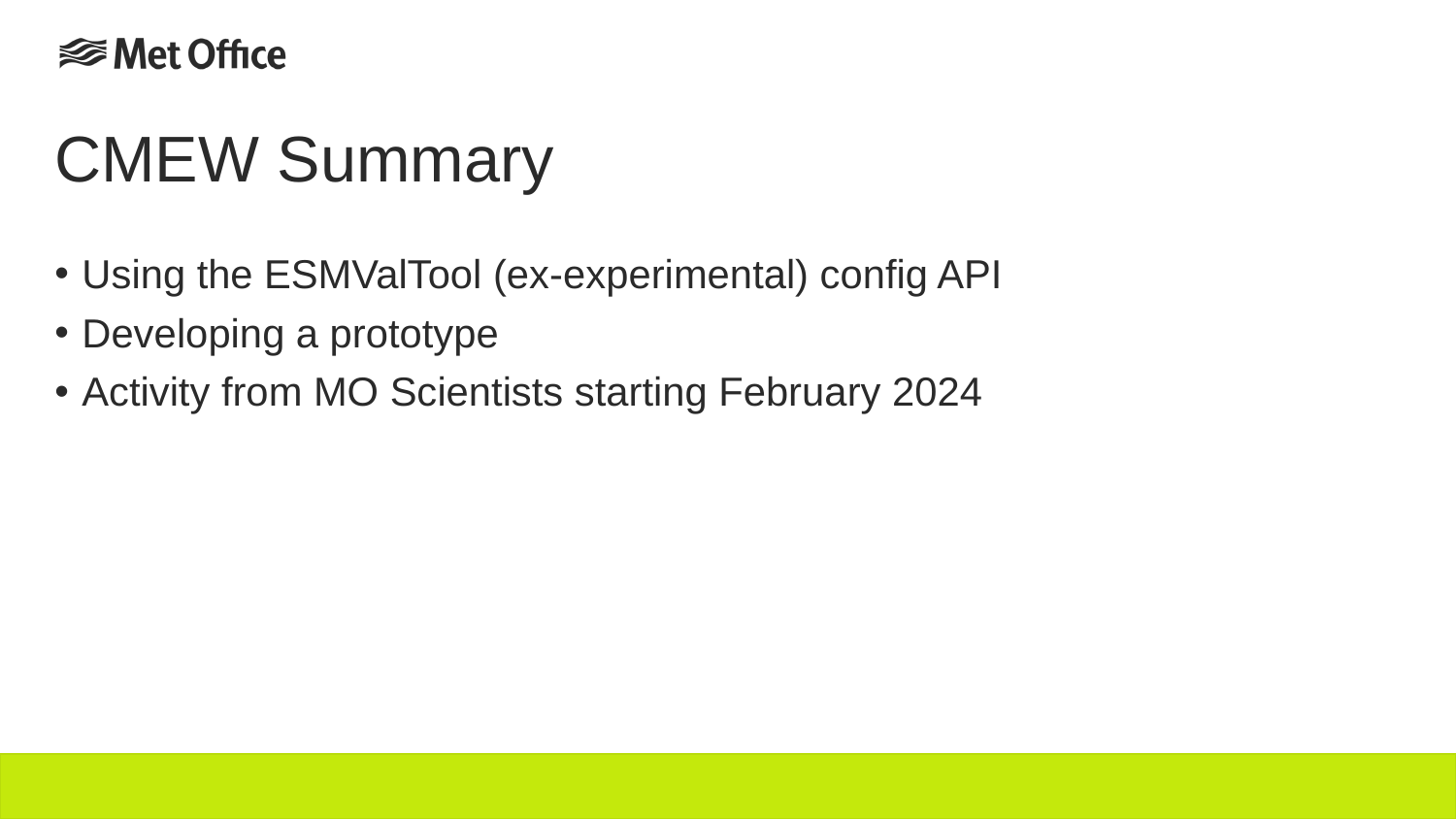

# CMEW Summary
Using the ESMValTool (ex-experimental) config API
Developing a prototype
Activity from MO Scientists starting February 2024